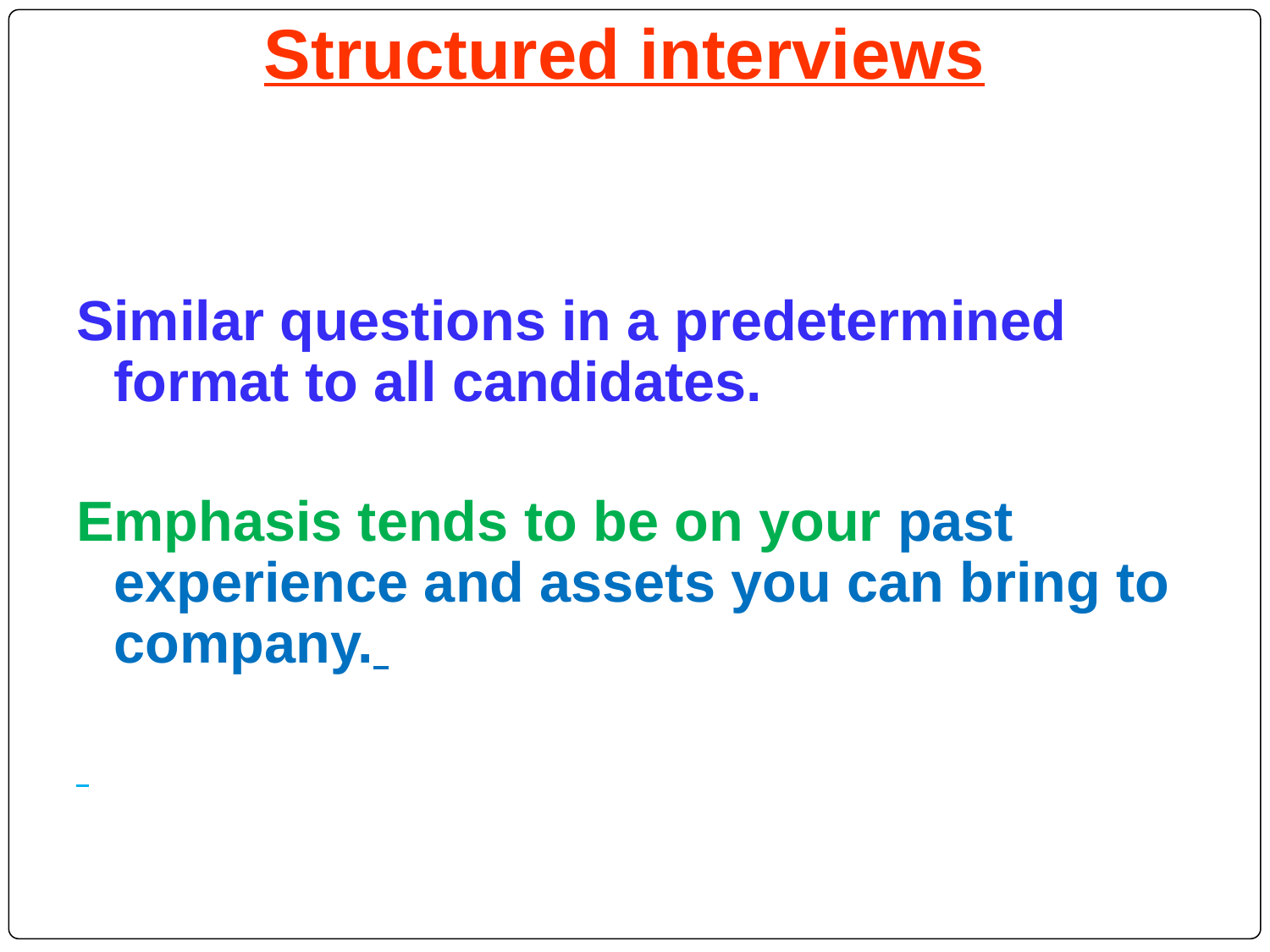

# Structured interviews

Similar questions in a predetermined format to all candidates.

Emphasis tends to be on your past experience and assets you can bring to company.